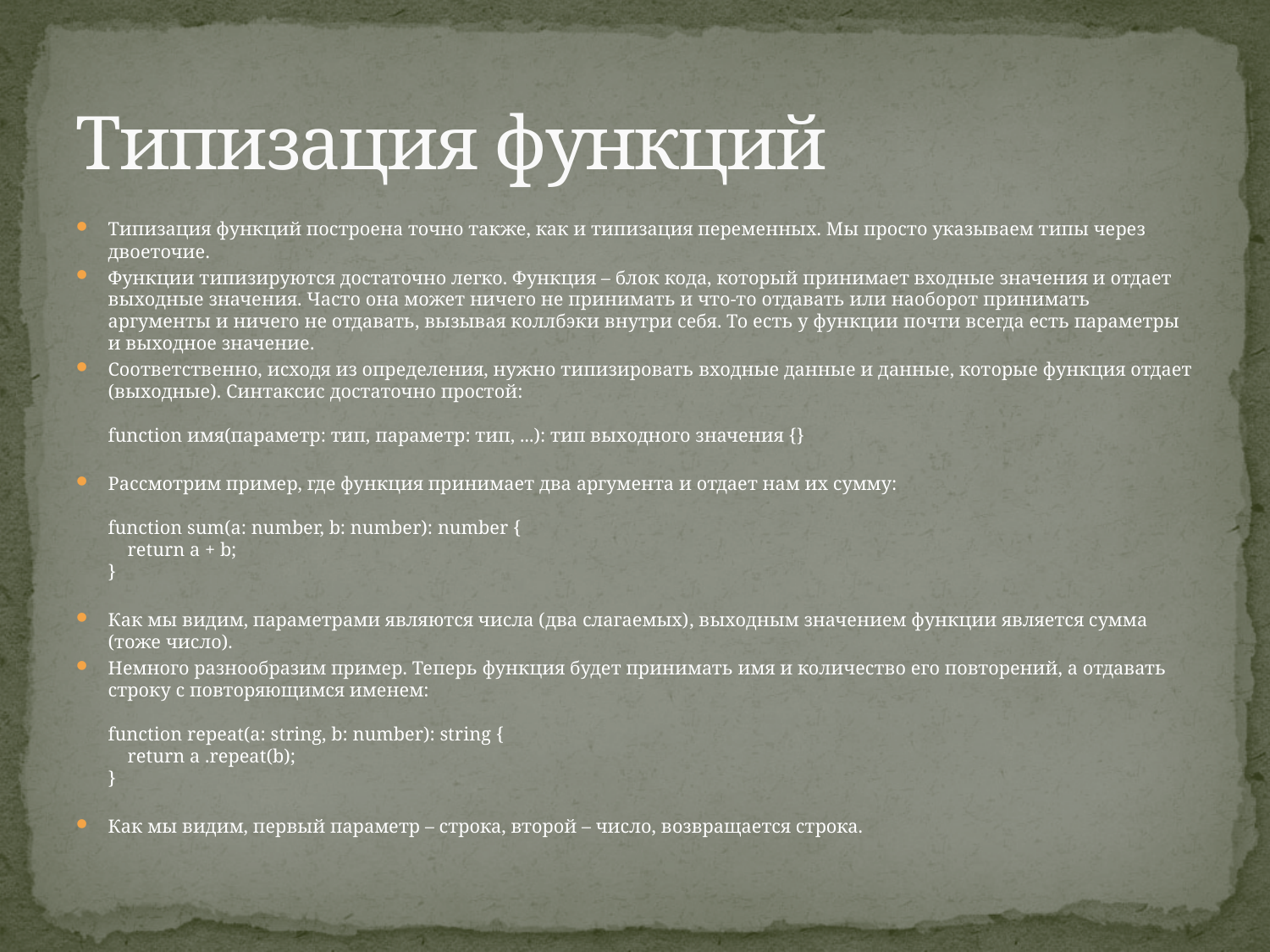

# Типизация функций
Типизация функций построена точно также, как и типизация переменных. Мы просто указываем типы через двоеточие.
Функции типизируются достаточно легко. Функция – блок кода, который принимает входные значения и отдает выходные значения. Часто она может ничего не принимать и что-то отдавать или наоборот принимать аргументы и ничего не отдавать, вызывая коллбэки внутри себя. То есть у функции почти всегда есть параметры и выходное значение.
Соответственно, исходя из определения, нужно типизировать входные данные и данные, которые функция отдает (выходные). Синтаксис достаточно простой:
function имя(параметр: тип, параметр: тип, ...): тип выходного значения {}
Рассмотрим пример, где функция принимает два аргумента и отдает нам их сумму:
function sum(a: number, b: number): number {
    return a + b;
}
Как мы видим, параметрами являются числа (два слагаемых), выходным значением функции является сумма (тоже число).
Немного разнообразим пример. Теперь функция будет принимать имя и количество его повторений, а отдавать строку с повторяющимся именем:
function repeat(a: string, b: number): string {
    return a .repeat(b);
}
Как мы видим, первый параметр – строка, второй – число, возвращается строка.